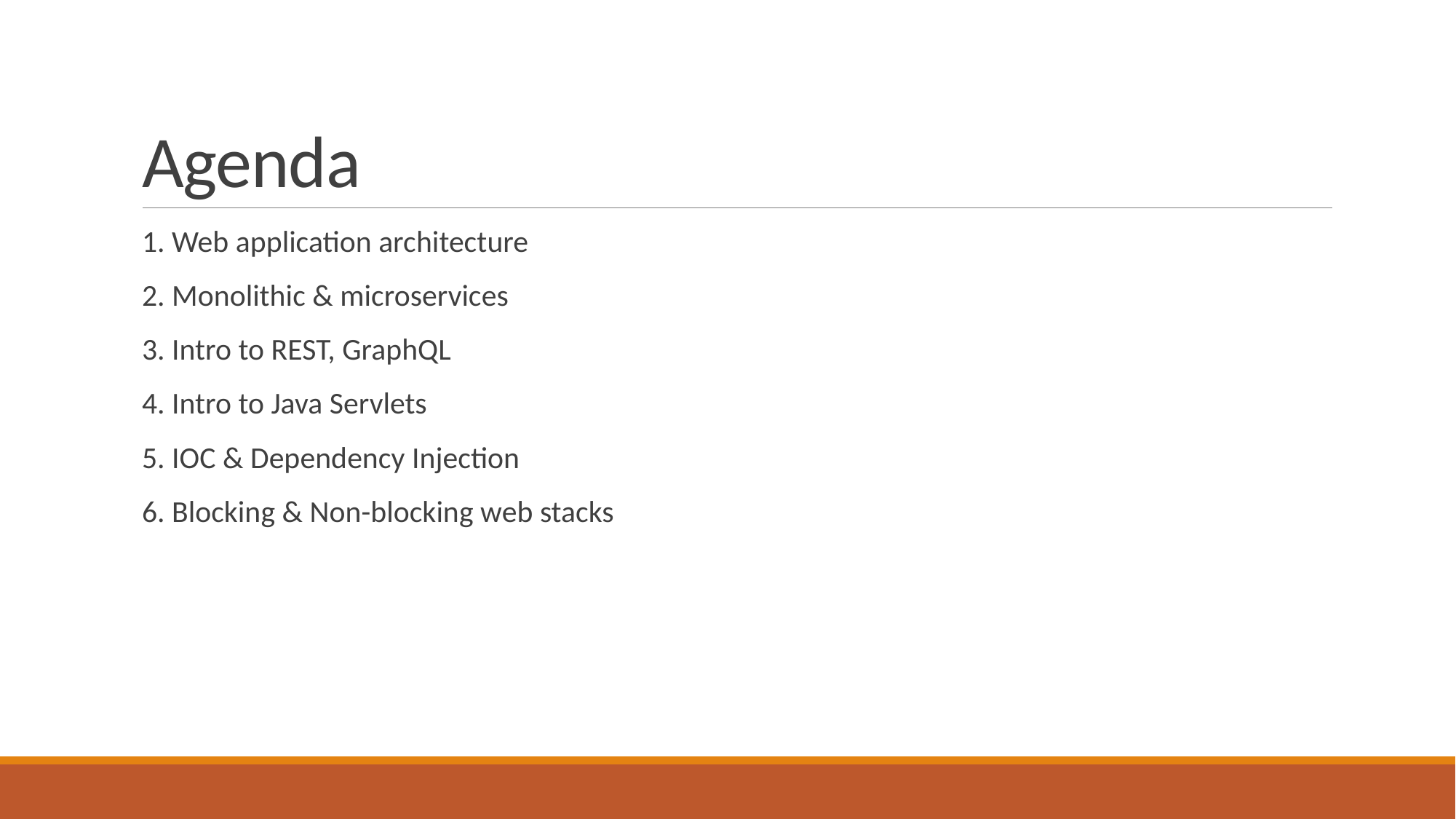

# Agenda
1. Web application architecture
2. Monolithic & microservices
3. Intro to REST, GraphQL
4. Intro to Java Servlets
5. IOC & Dependency Injection
6. Blocking & Non-blocking web stacks